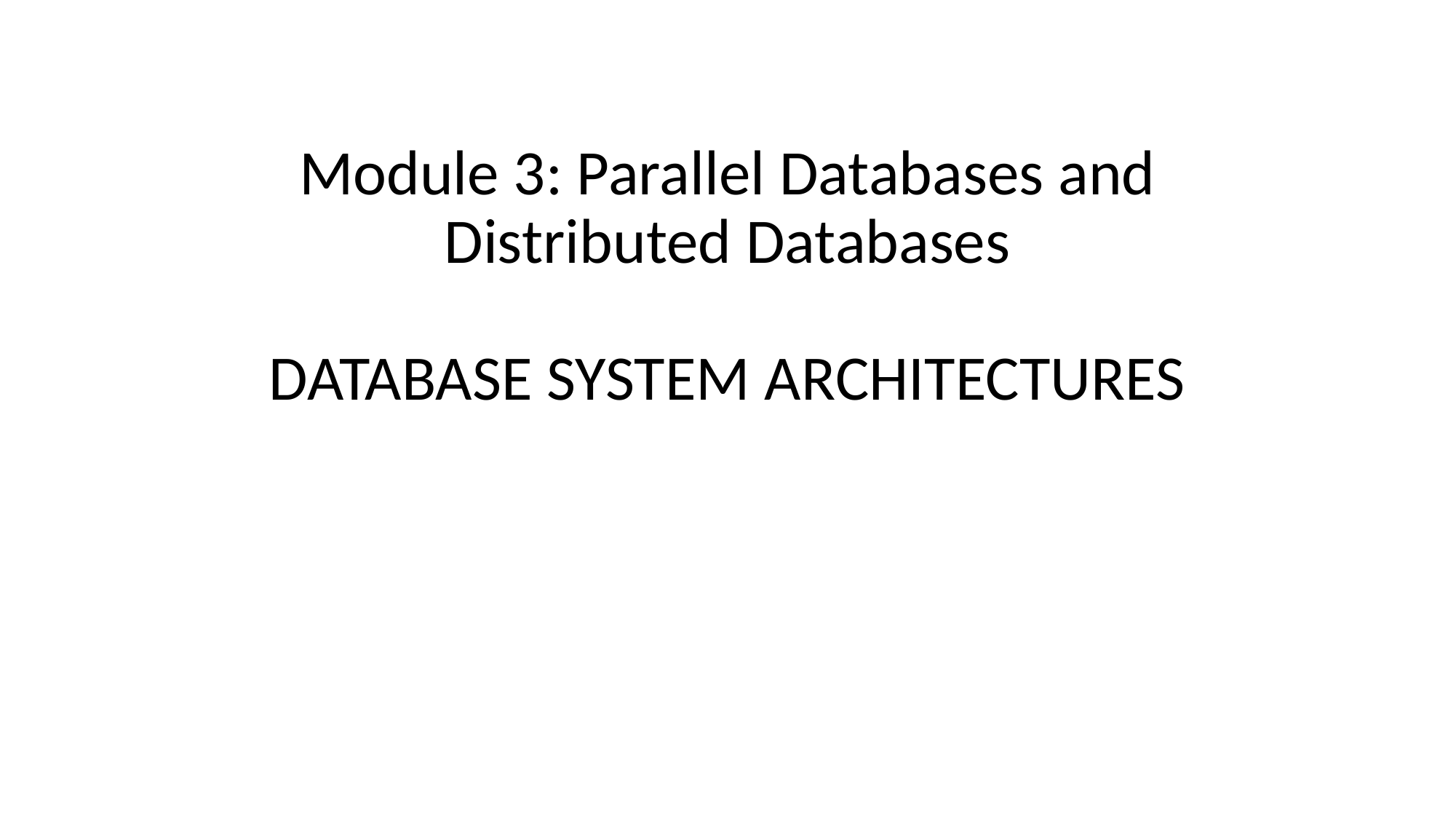

# Module 3: Parallel Databases and Distributed Databases DATABASE SYSTEM ARCHITECTURES